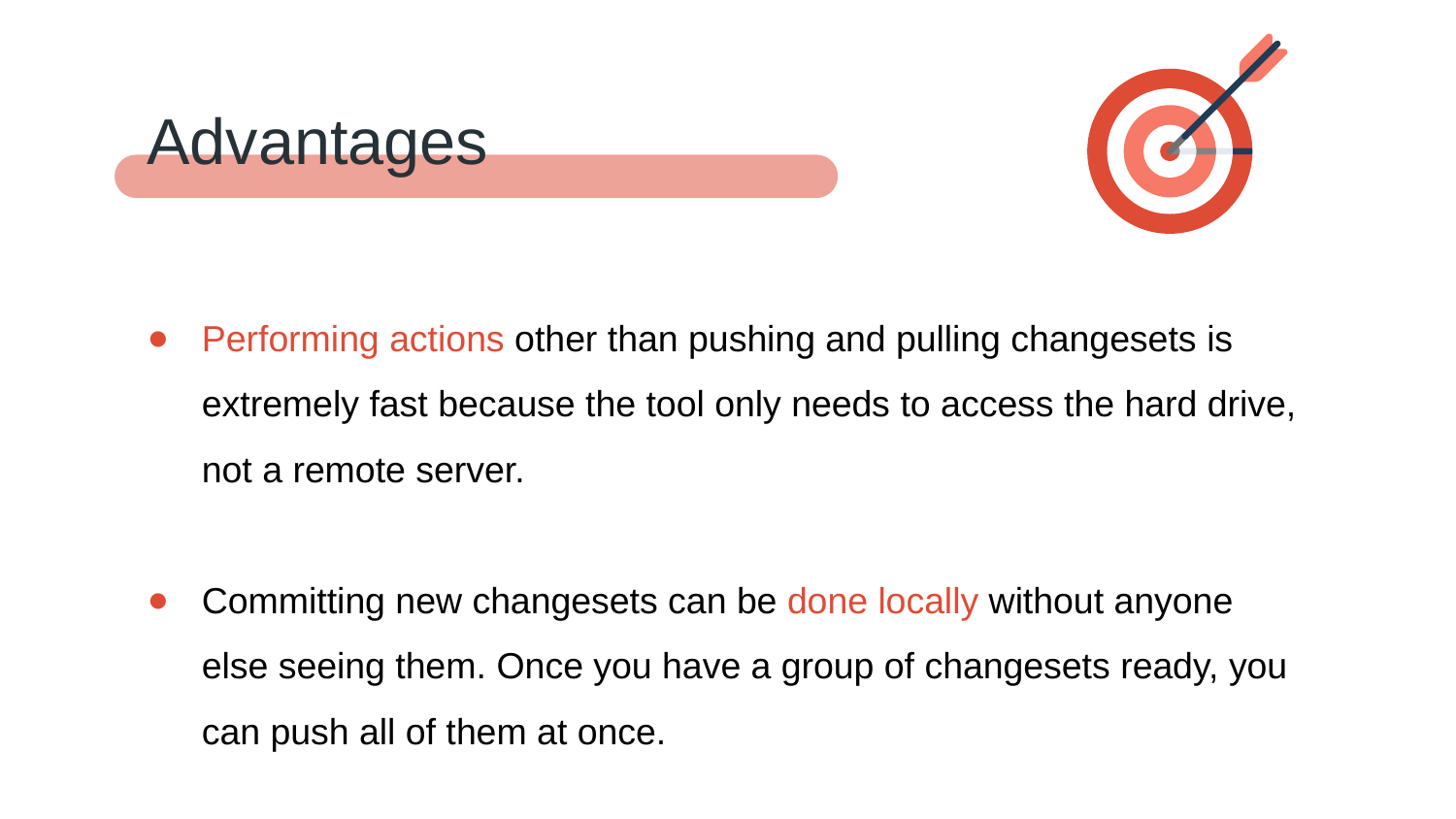

Advantages

Performing actions other than pushing and pulling changesets is extremely fast because the tool only needs to access the hard drive, not a remote server.

Committing new changesets can be done locally without anyone else seeing them. Once you have a group of changesets ready, you can push all of them at once.